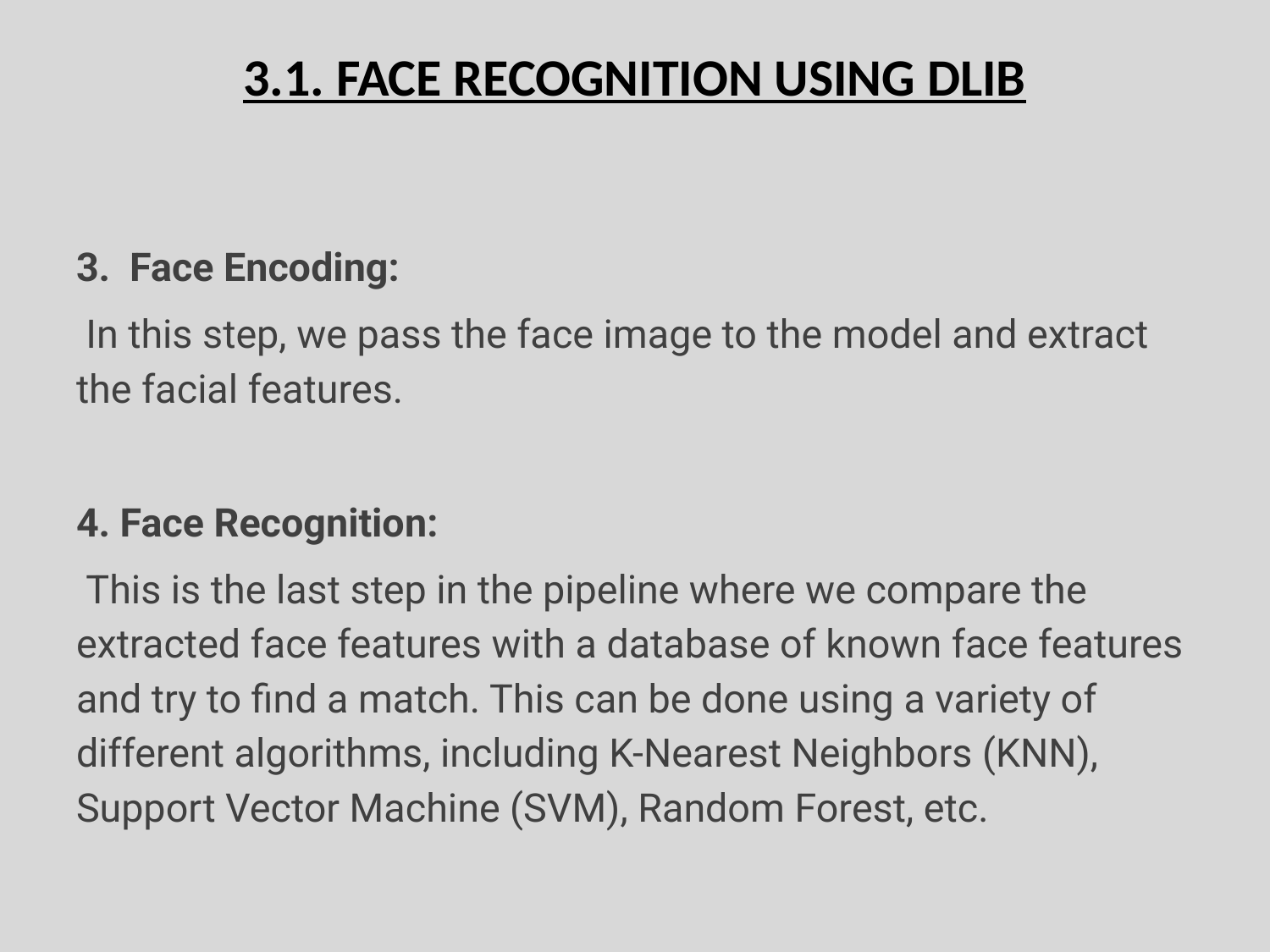

3.1. FACE RECOGNITION USING DLIB

3.  Face Encoding:
 In this step, we pass the face image to the model and extract the facial features.

4. Face Recognition:
 This is the last step in the pipeline where we compare the extracted face features with a database of known face features and try to find a match. This can be done using a variety of different algorithms, including K-Nearest Neighbors (KNN), Support Vector Machine (SVM), Random Forest, etc.